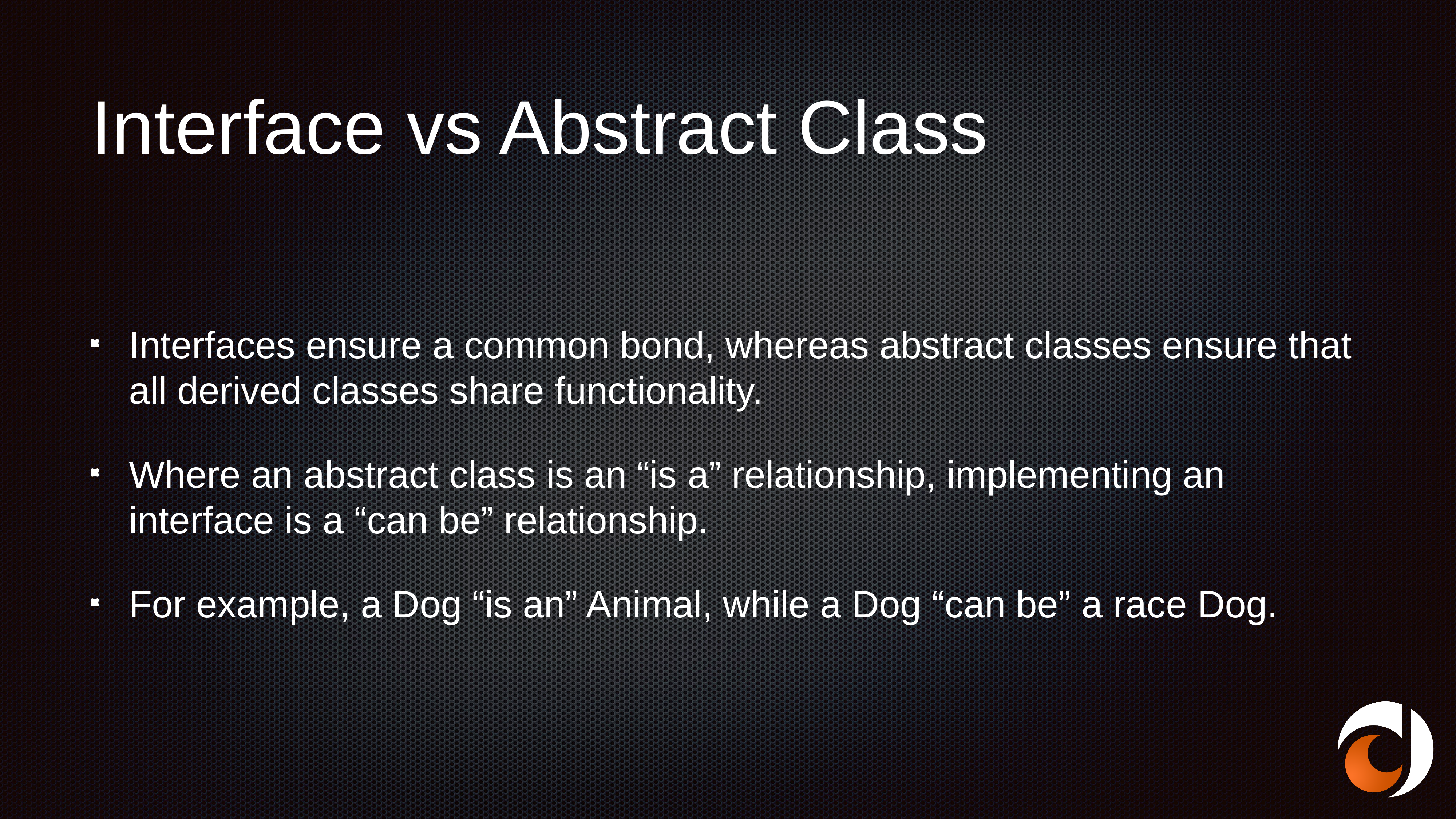

# Interface vs Abstract Class
Interfaces ensure a common bond, whereas abstract classes ensure that all derived classes share functionality.
Where an abstract class is an “is a” relationship, implementing an interface is a “can be” relationship.
For example, a Dog “is an” Animal, while a Dog “can be” a race Dog.